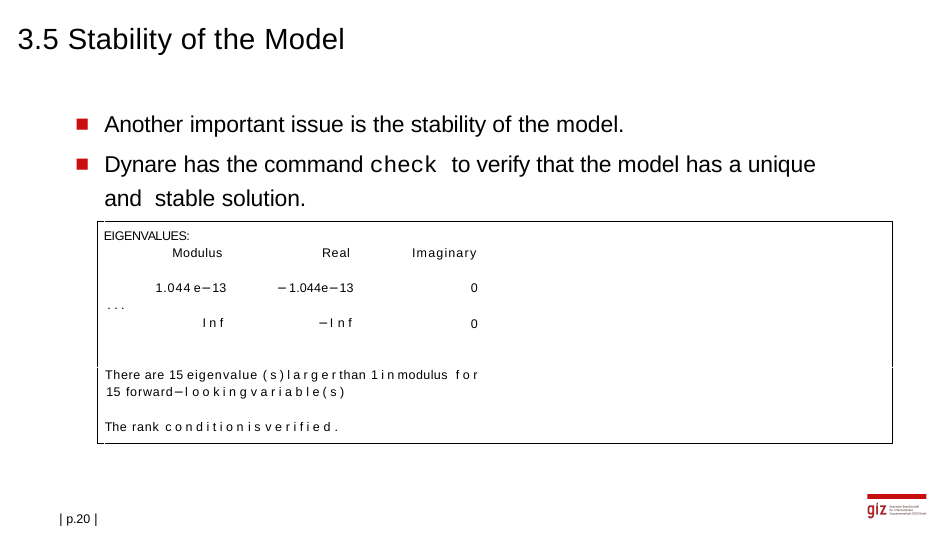

# 3.5 Stability of the Model
Another important issue is the stability of the model.
Dynare has the command check to verify that the model has a unique and  stable solution.

EIGENVALUES:
Modulus

Real
Imaginary

1.044 e−13
. . .
I n f
−1.044e−13
−I n f
0

0

There are 15 eigenvalue ( s ) l a r g e r than 1 i n modulus  f o r 15 forward−l o o k i n g v a r i a b l e ( s )
The rank c o n d i t i o n i s v e r i f i e d .

| p.20 |